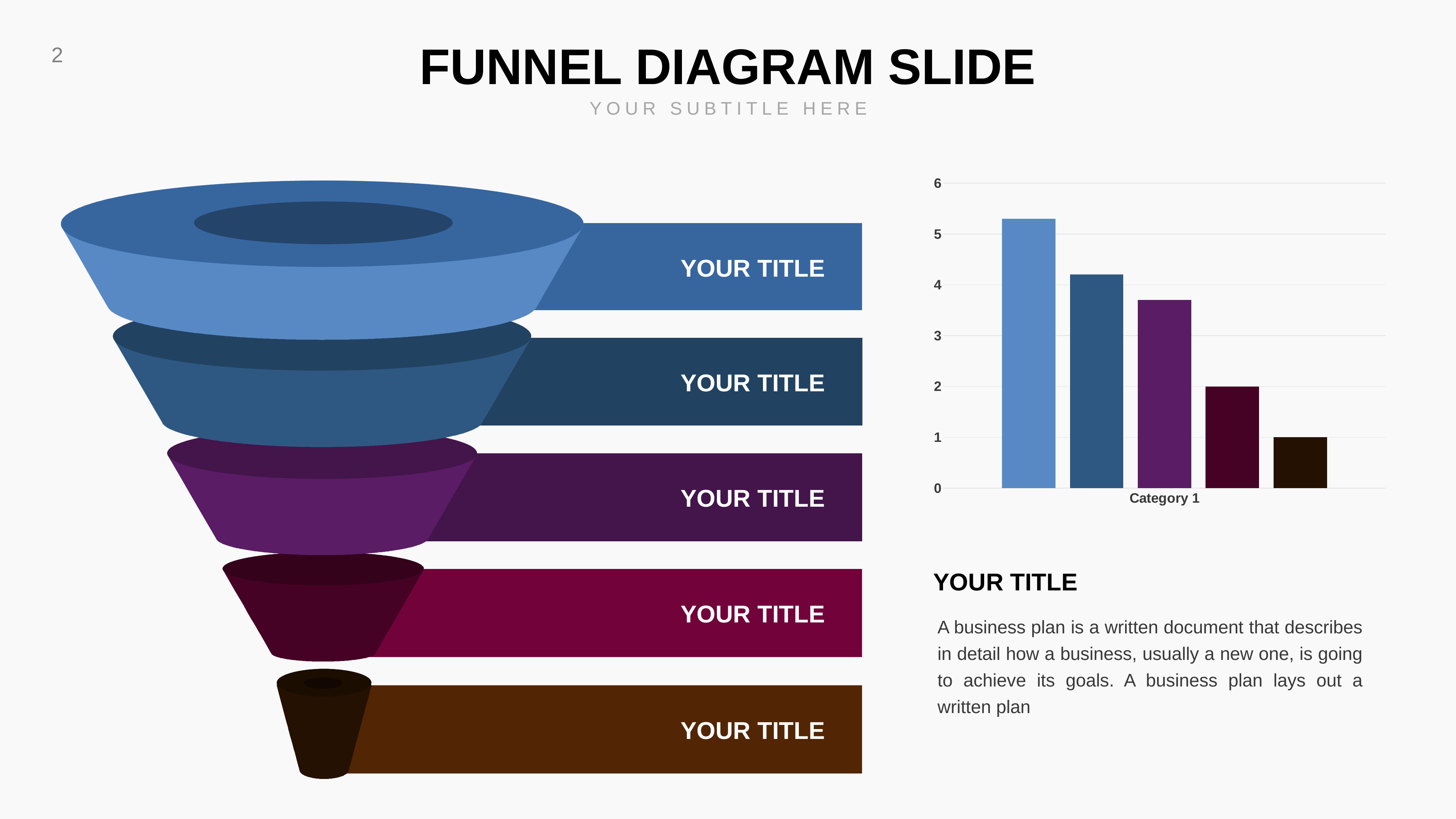

FUNNEL DIAGRAM SLIDE
YOUR SUBTITLE HERE

### Chart

| Category | Series 1 | Series 2 | Series 3 | Series 4 | Series 5 |
|---|---|---|---|---|---|
| Category 1 | 5.3 | 4.2 | 3.7 | 2.0 | 1.0 |

YOUR TITLE

YOUR TITLE

YOUR TITLE

YOUR TITLE

YOUR TITLE
A business plan is a written document that describes in detail how a business, usually a new one, is going to achieve its goals. A business plan lays out a written plan

YOUR TITLE